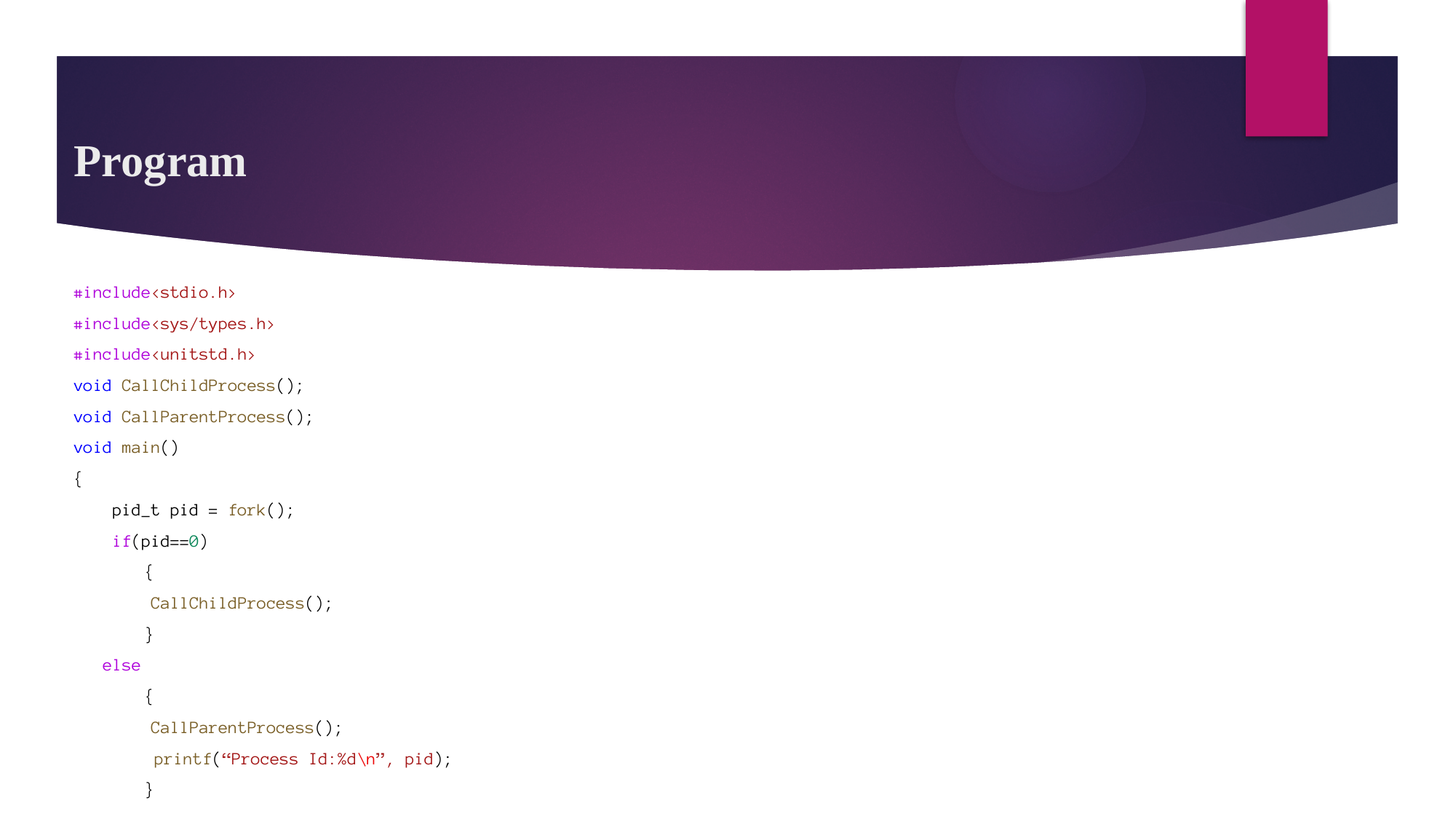

# Program
#include<stdio.h>
#include<sys/types.h>
#include<unitstd.h>
void CallChildProcess();
void CallParentProcess();
void main()
{
    pid_t pid = fork();
    if(pid==0)
	{
        CallChildProcess();
	}
   else
	{
        CallParentProcess();
	 printf(“Process Id:%d\n”, pid);
	}